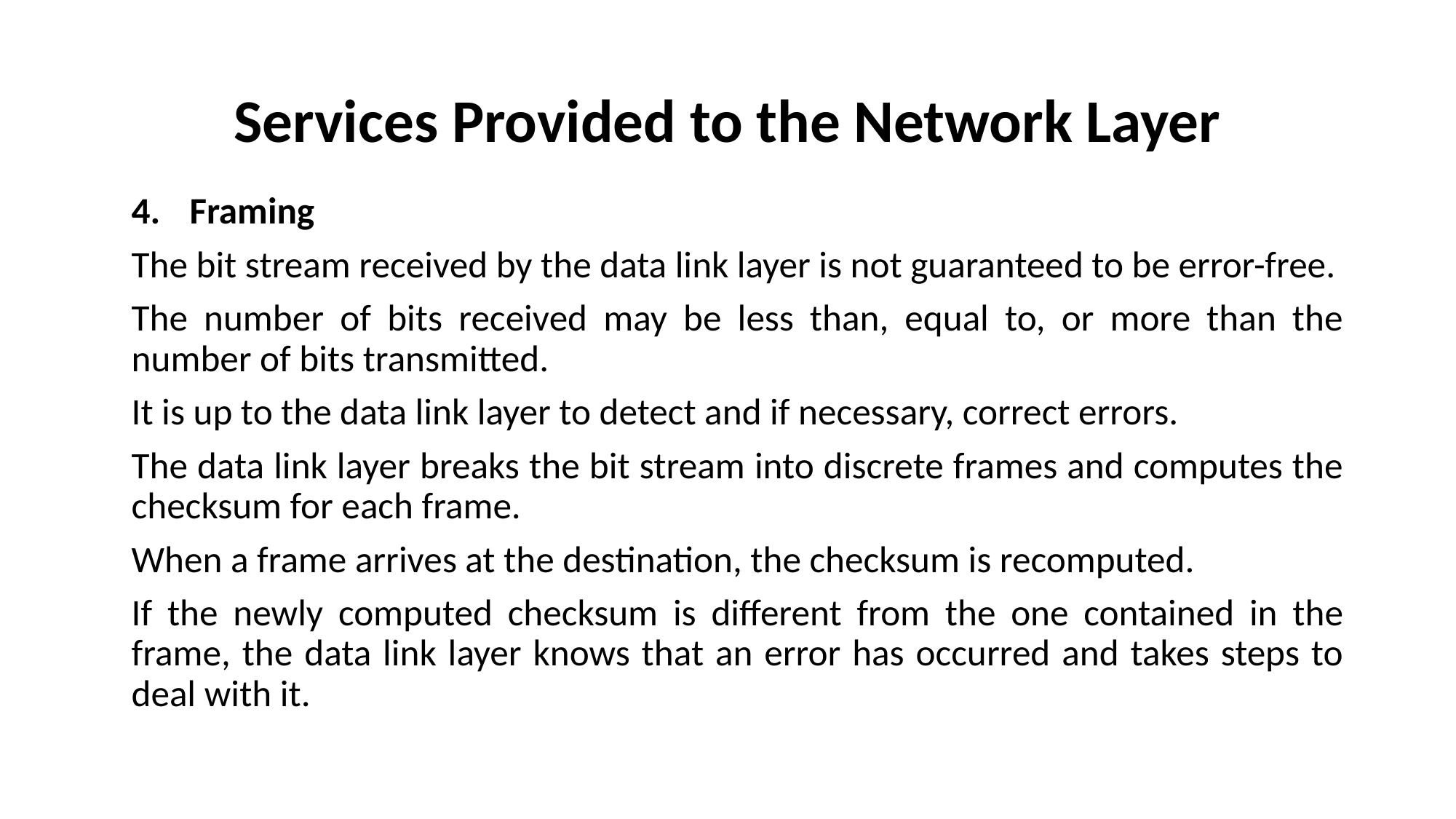

# Services Provided to the Network Layer
Framing
The bit stream received by the data link layer is not guaranteed to be error-free.
The number of bits received may be less than, equal to, or more than the number of bits transmitted.
It is up to the data link layer to detect and if necessary, correct errors.
The data link layer breaks the bit stream into discrete frames and computes the checksum for each frame.
When a frame arrives at the destination, the checksum is recomputed.
If the newly computed checksum is different from the one contained in the frame, the data link layer knows that an error has occurred and takes steps to deal with it.